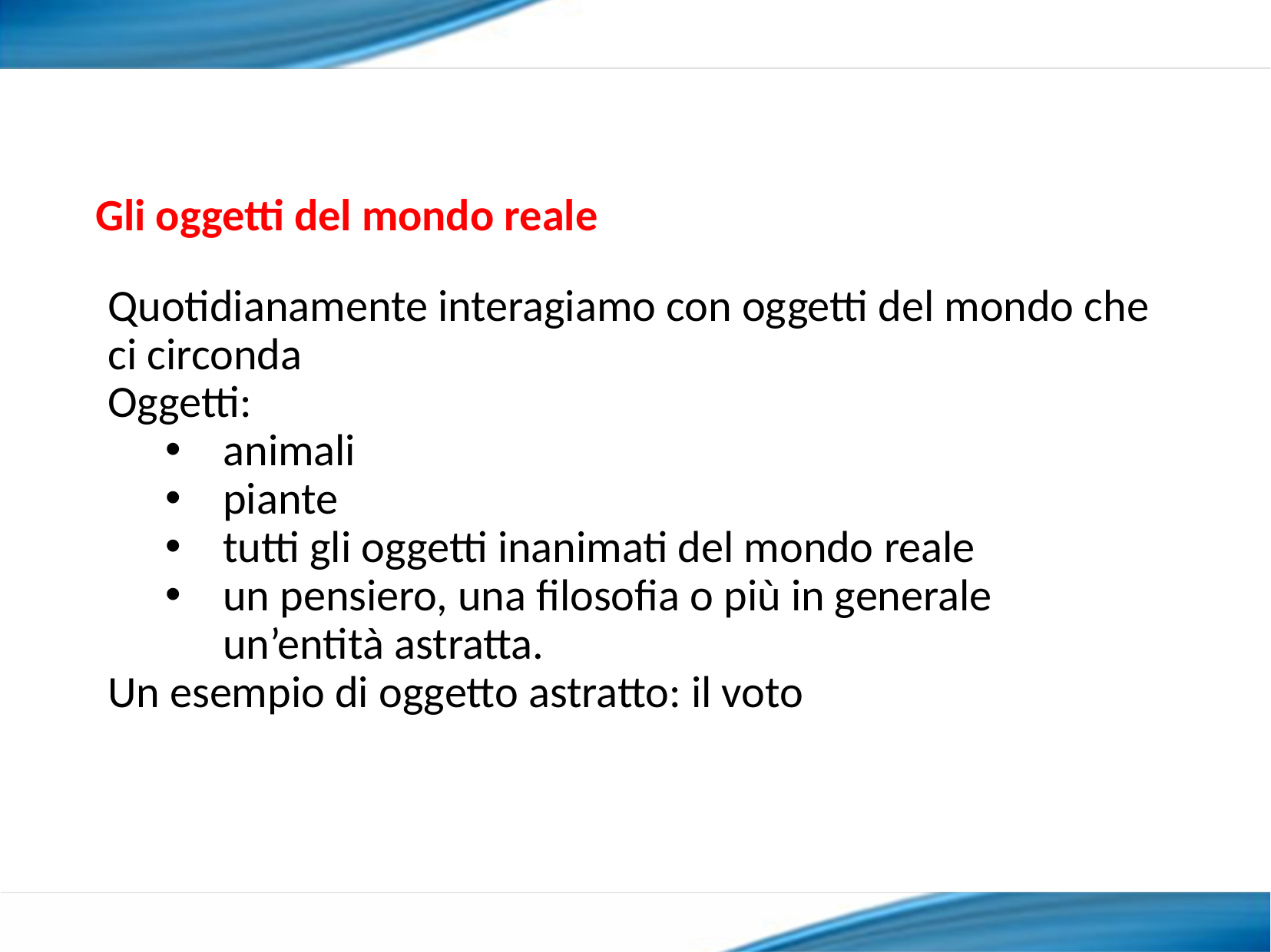

Gli oggetti del mondo reale
Quotidianamente interagiamo con oggetti del mondo che ci circonda
Oggetti:
animali
piante
tutti gli oggetti inanimati del mondo reale
un pensiero, una filosofia o più in generale un’entità astratta.
Un esempio di oggetto astratto: il voto